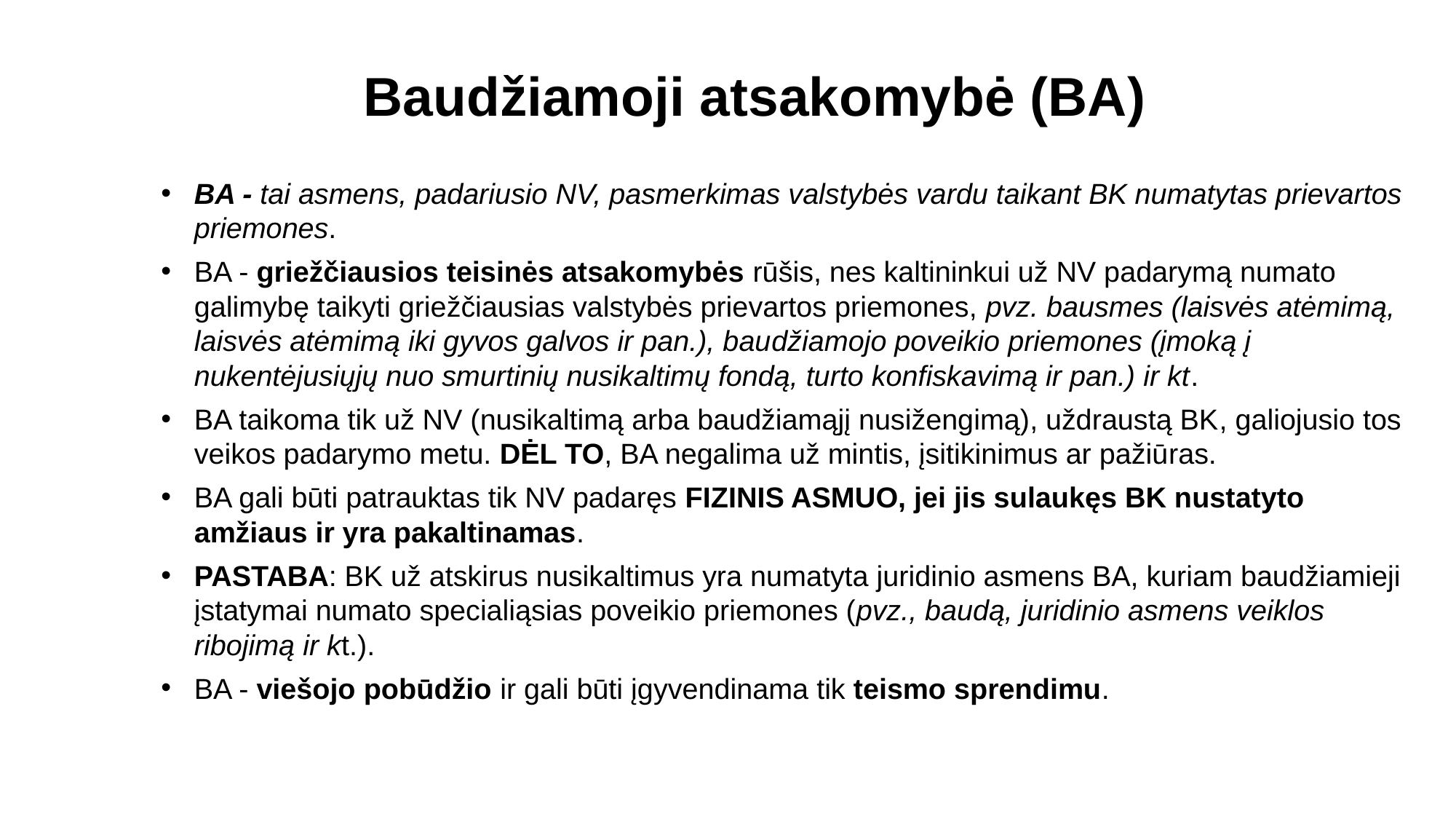

# Baudžiamoji atsakomybė (BA)
BA - tai asmens, padariusio NV, pasmerkimas valstybės vardu taikant BK numatytas prievartos priemones.
BA - griežčiausios teisinės atsakomybės rūšis, nes kaltininkui už NV padarymą numato galimybę taikyti griežčiausias valstybės prievartos priemones, pvz. baus­mes (laisvės atėmimą, laisvės atėmimą iki gyvos galvos ir pan.), bau­džiamojo poveikio priemones (įmoką į nukentėjusiųjų nuo smurtinių nusikaltimų fondą, turto konfiskavimą ir pan.) ir kt.
BA taikoma tik už NV (nusikaltimą arba baudžiamąjį nusižengimą), uždraustą BK, galiojusio tos veikos padarymo metu. DĖL TO, BA negalima už mintis, įsitikinimus ar pažiū­ras.
BA gali būti patrauktas tik NV padaręs FIZINIS ASMUO, jei jis sulaukęs BK nustatyto amžiaus ir yra pakaltinamas.
PASTABA: BK už atskirus nusikaltimus yra numatyta juridinio asmens BA, kuriam baudžiamieji įstatymai numato specialiąsias poveikio priemones (pvz., baudą, juridinio asmens veiklos ribojimą ir kt.).
BA - viešojo pobūdžio ir gali būti įgy­vendinama tik teismo sprendimu.